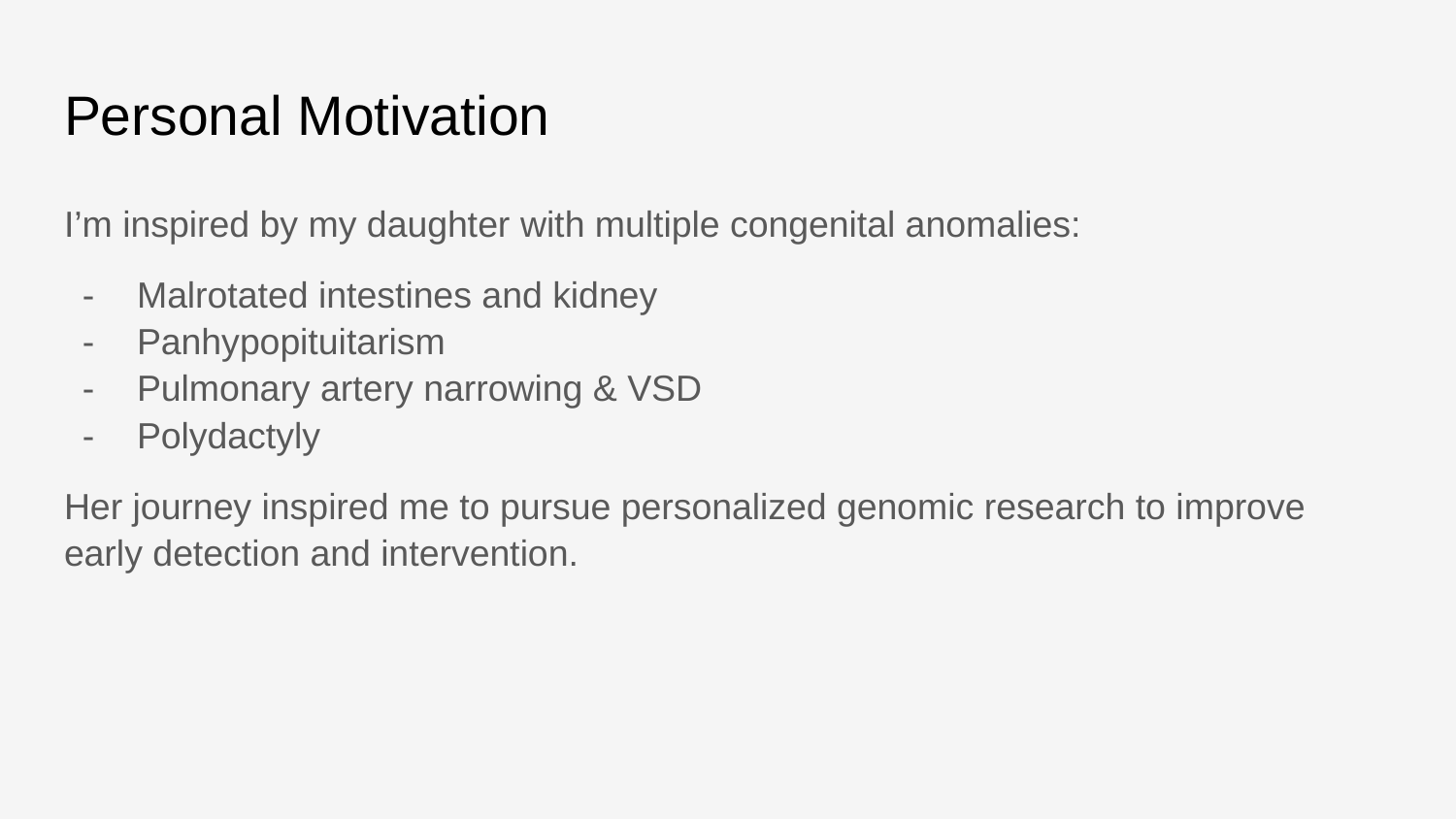

# Personal Motivation

I’m inspired by my daughter with multiple congenital anomalies:
Malrotated intestines and kidney
Panhypopituitarism
Pulmonary artery narrowing & VSD
Polydactyly
Her journey inspired me to pursue personalized genomic research to improve early detection and intervention.